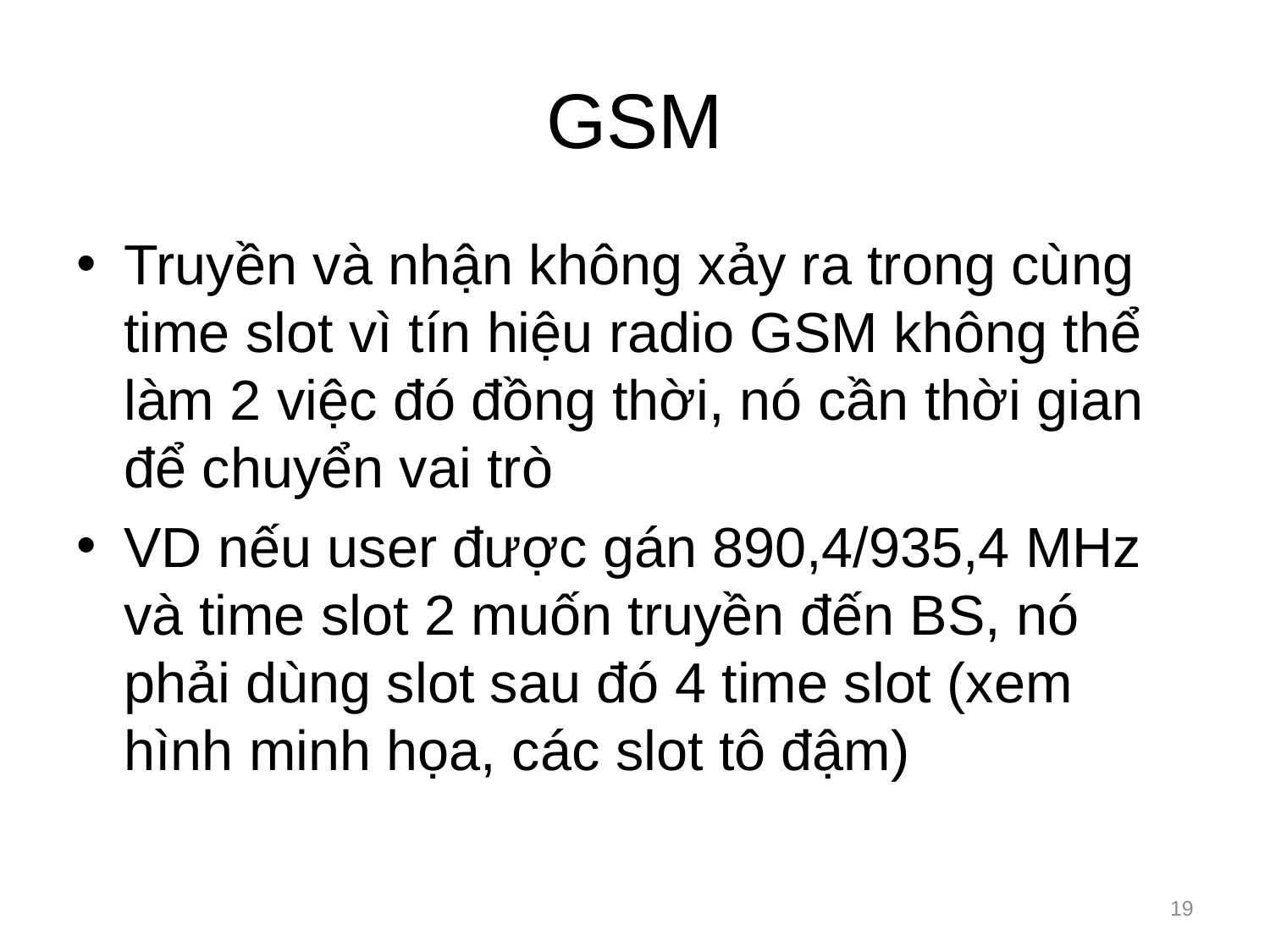

# GSM
Truyền và nhận không xảy ra trong cùng time slot vì tín hiệu radio GSM không thể làm 2 việc đó đồng thời, nó cần thời gian để chuyển vai trò
VD nếu user được gán 890,4/935,4 MHz và time slot 2 muốn truyền đến BS, nó phải dùng slot sau đó 4 time slot (xem hình minh họa, các slot tô đậm)
19